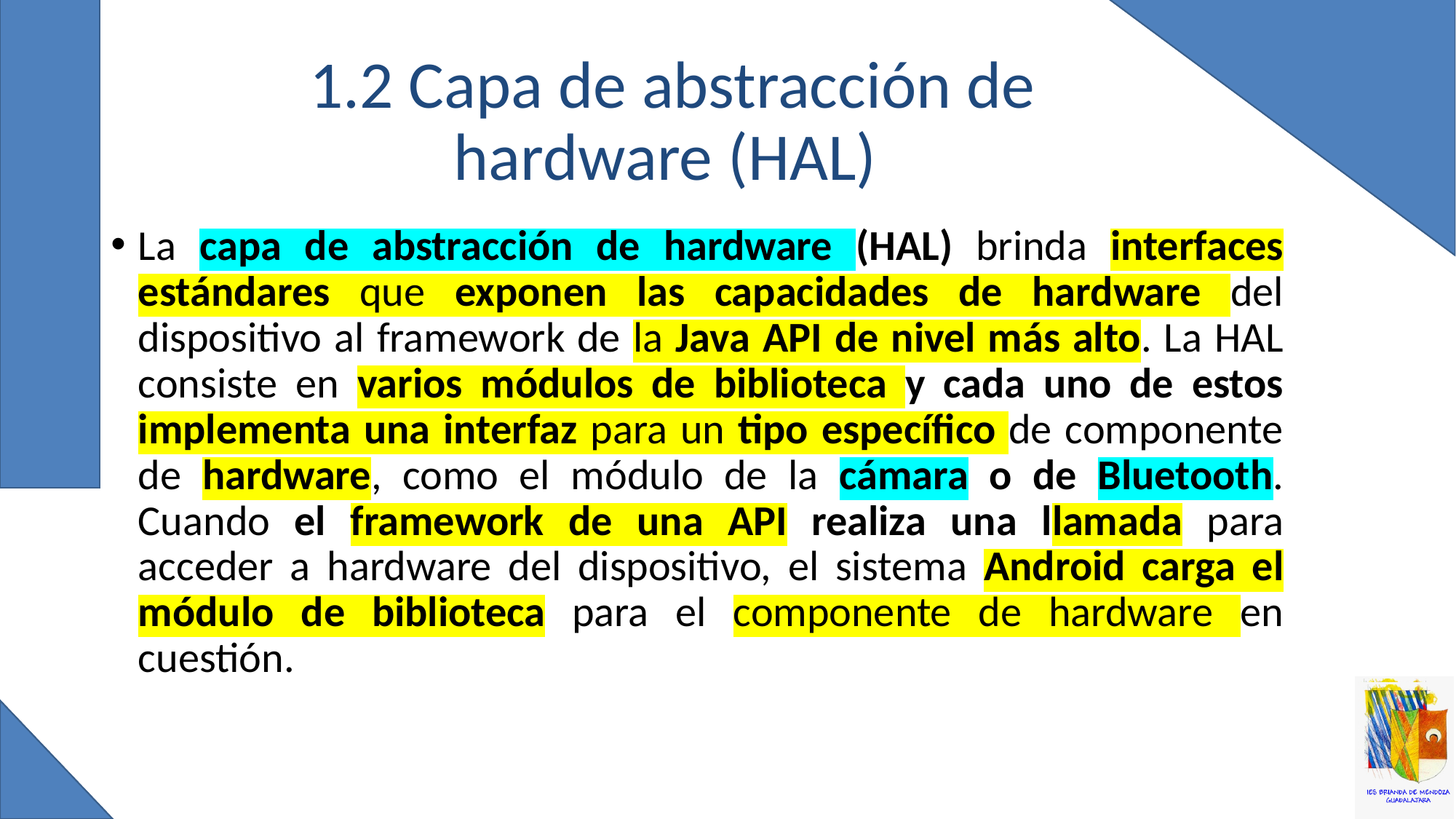

# 1.2 Capa de abstracción de hardware (HAL)
La capa de abstracción de hardware (HAL) brinda interfaces estándares que exponen las capacidades de hardware del dispositivo al framework de la Java API de nivel más alto. La HAL consiste en varios módulos de biblioteca y cada uno de estos implementa una interfaz para un tipo específico de componente de hardware, como el módulo de la cámara o de Bluetooth. Cuando el framework de una API realiza una llamada para acceder a hardware del dispositivo, el sistema Android carga el módulo de biblioteca para el componente de hardware en cuestión.